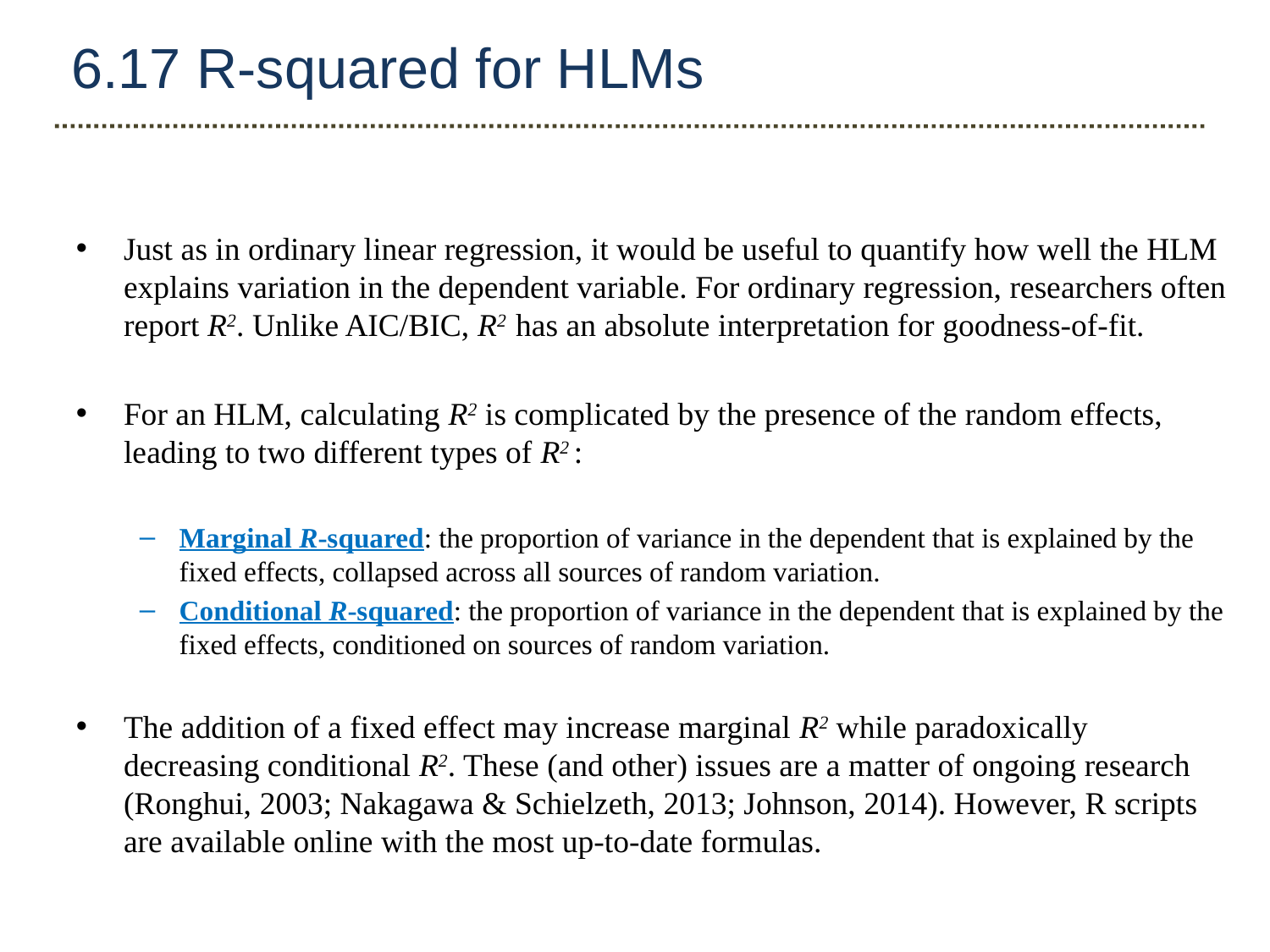

6.17 R-squared for HLMs

Just as in ordinary linear regression, it would be useful to quantify how well the HLM explains variation in the dependent variable. For ordinary regression, researchers often report R2. Unlike AIC/BIC, R2  has an absolute interpretation for goodness-of-fit.

For an HLM, calculating R2 is complicated by the presence of the random effects, leading to two different types of R2 :

Marginal R-squared: the proportion of variance in the dependent that is explained by the fixed effects, collapsed across all sources of random variation.
Conditional R-squared: the proportion of variance in the dependent that is explained by the fixed effects, conditioned on sources of random variation.

The addition of a fixed effect may increase marginal R2 while paradoxically decreasing conditional R2. These (and other) issues are a matter of ongoing research (Ronghui, 2003; Nakagawa & Schielzeth, 2013; Johnson, 2014). However, R scripts are available online with the most up-to-date formulas.